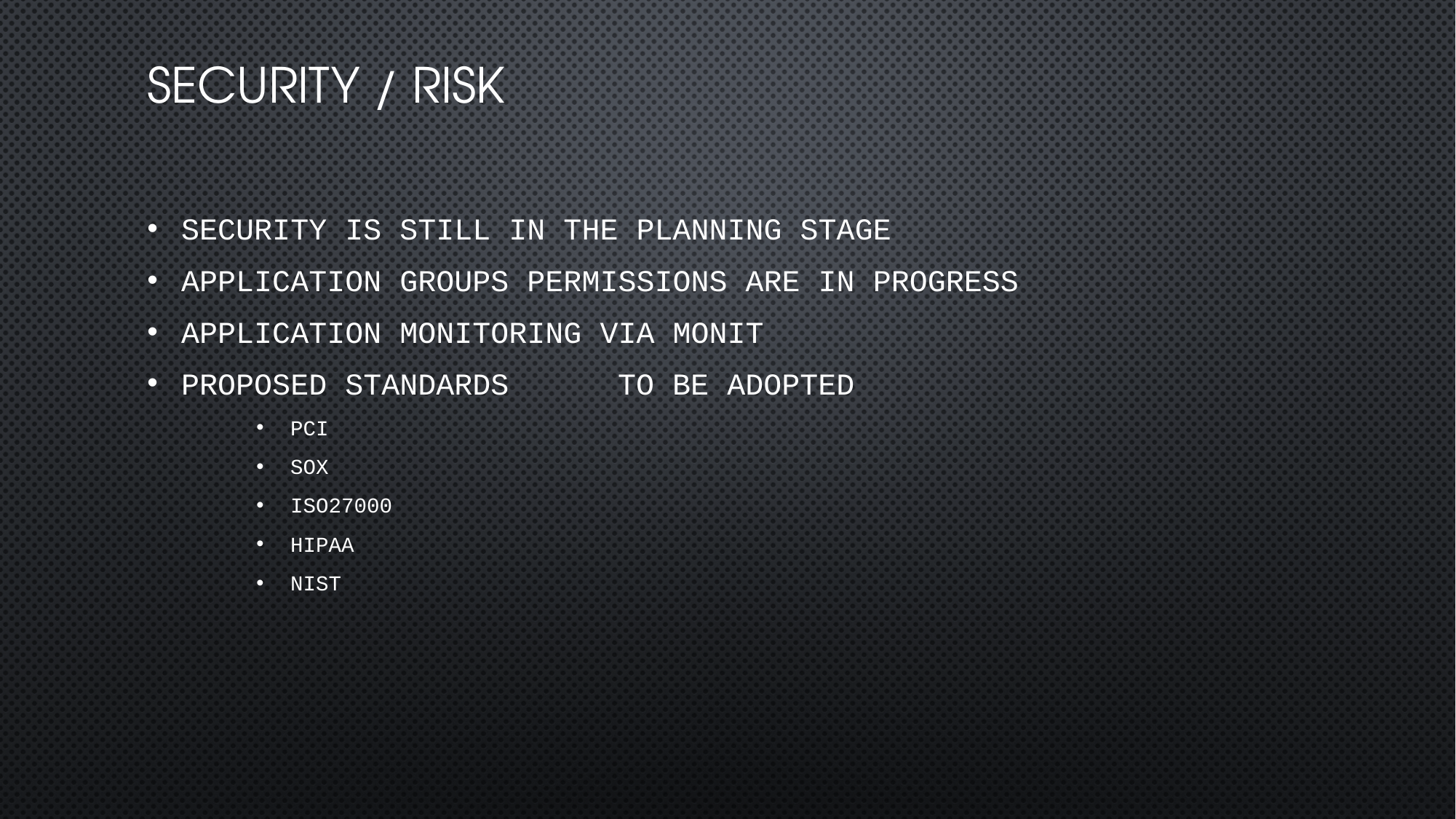

# Security / Risk
Security is still in the planning stage
Application groups permissions are in progress
Application monitoring Via Monit
Proposed Standards 	to be adopted
PCI
SOX
ISO27000
HIPAA
NIST